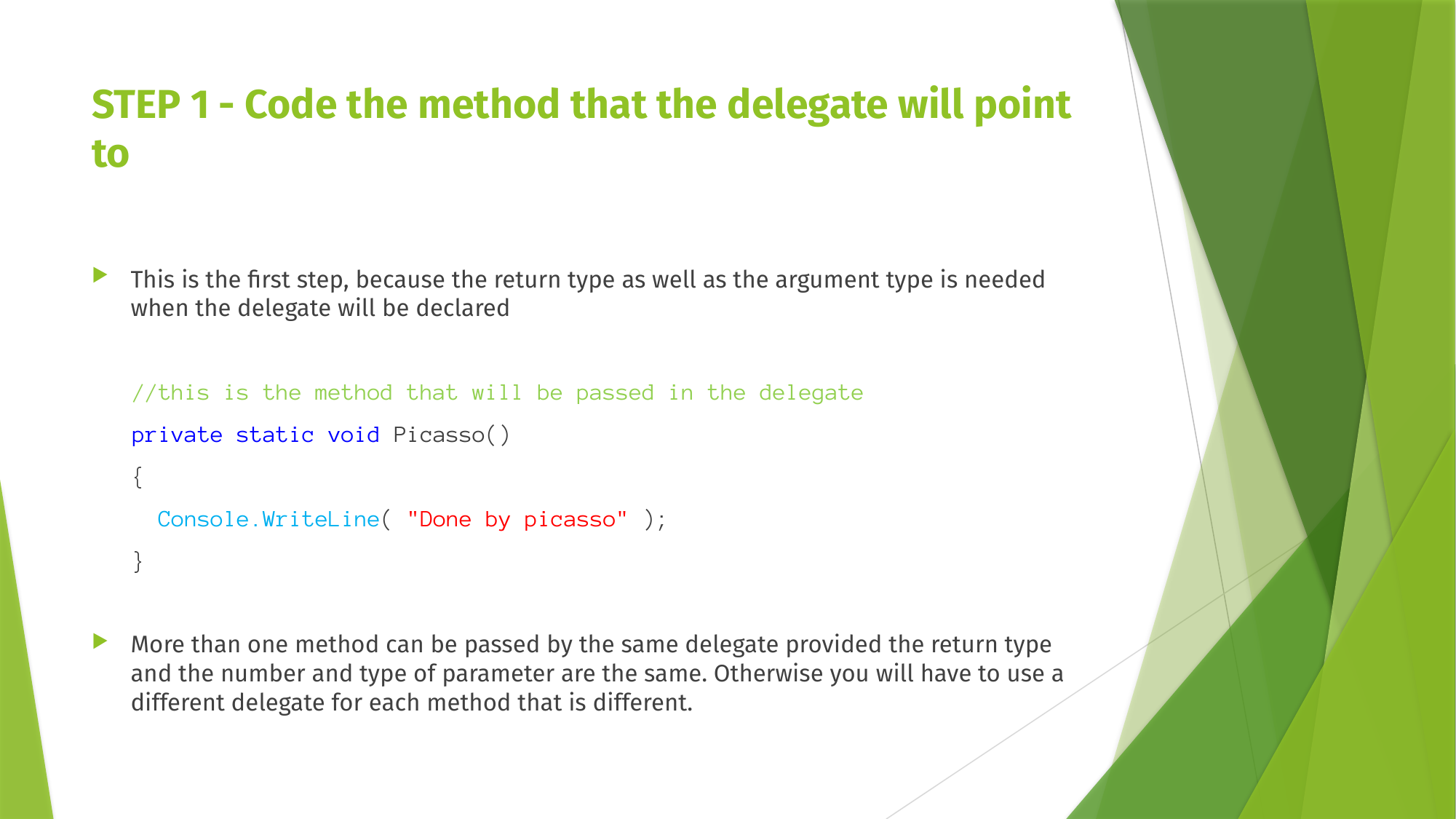

# STEP 1 - Code the method that the delegate will point to
This is the first step, because the return type as well as the argument type is needed when the delegate will be declared

//this is the method that will be passed in the delegate
private static void Picasso()
{
  Console.WriteLine( "Done by picasso" );
}

More than one method can be passed by the same delegate provided the return type and the number and type of parameter are the same. Otherwise you will have to use a different delegate for each method that is different.